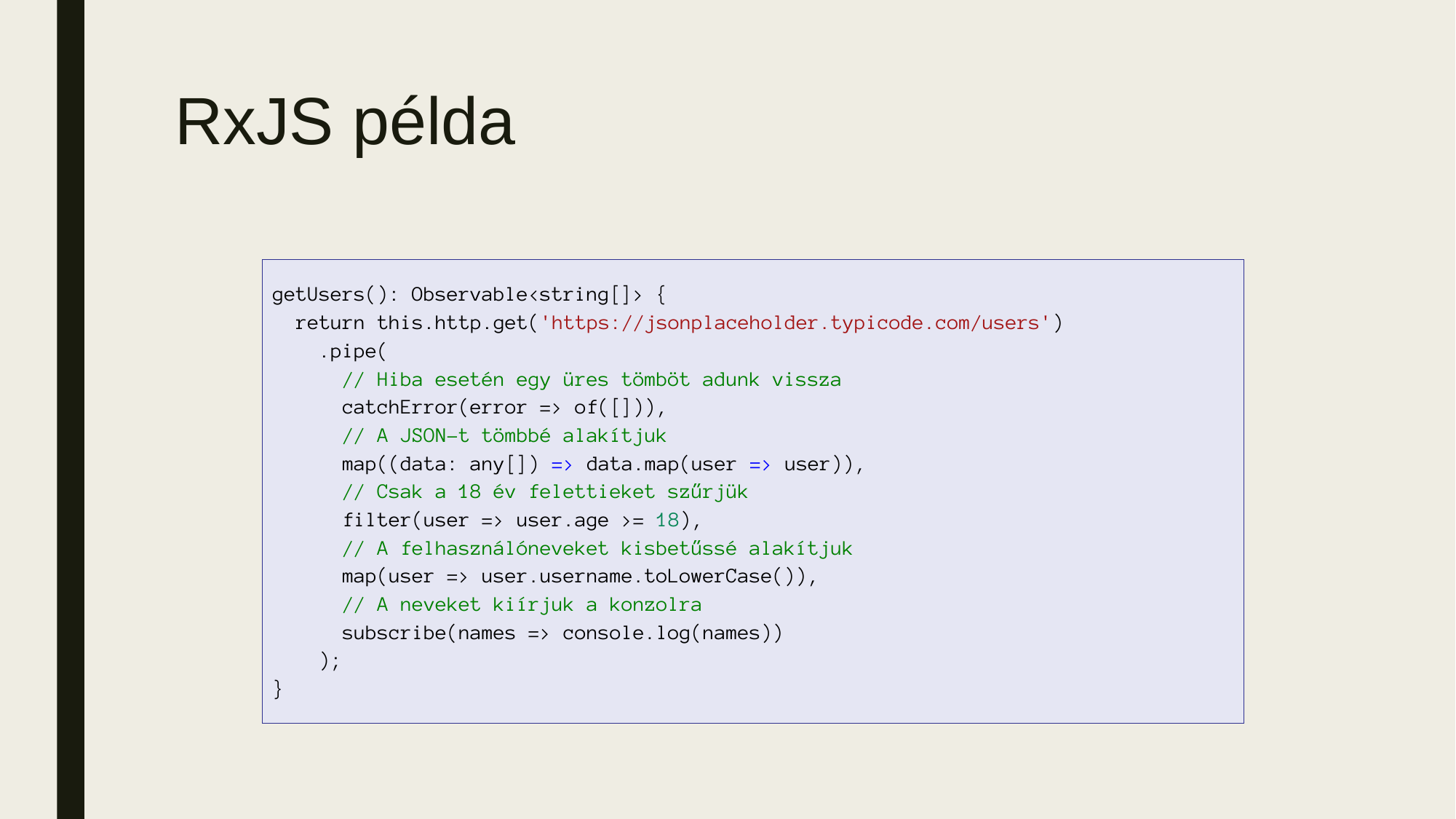

# RxJS példa
getUsers(): Observable<string[]> {
  return this.http.get('https://jsonplaceholder.typicode.com/users')
    .pipe(
      // Hiba esetén egy üres tömböt adunk vissza
      catchError(error => of([])),
      // A JSON-t tömbbé alakítjuk
      map((data: any[]) => data.map(user => user)),
      // Csak a 18 év felettieket szűrjük
      filter(user => user.age >= 18),
      // A felhasználóneveket kisbetűssé alakítjuk
      map(user => user.username.toLowerCase()),
      // A neveket kiírjuk a konzolra
      subscribe(names => console.log(names))
    );
}